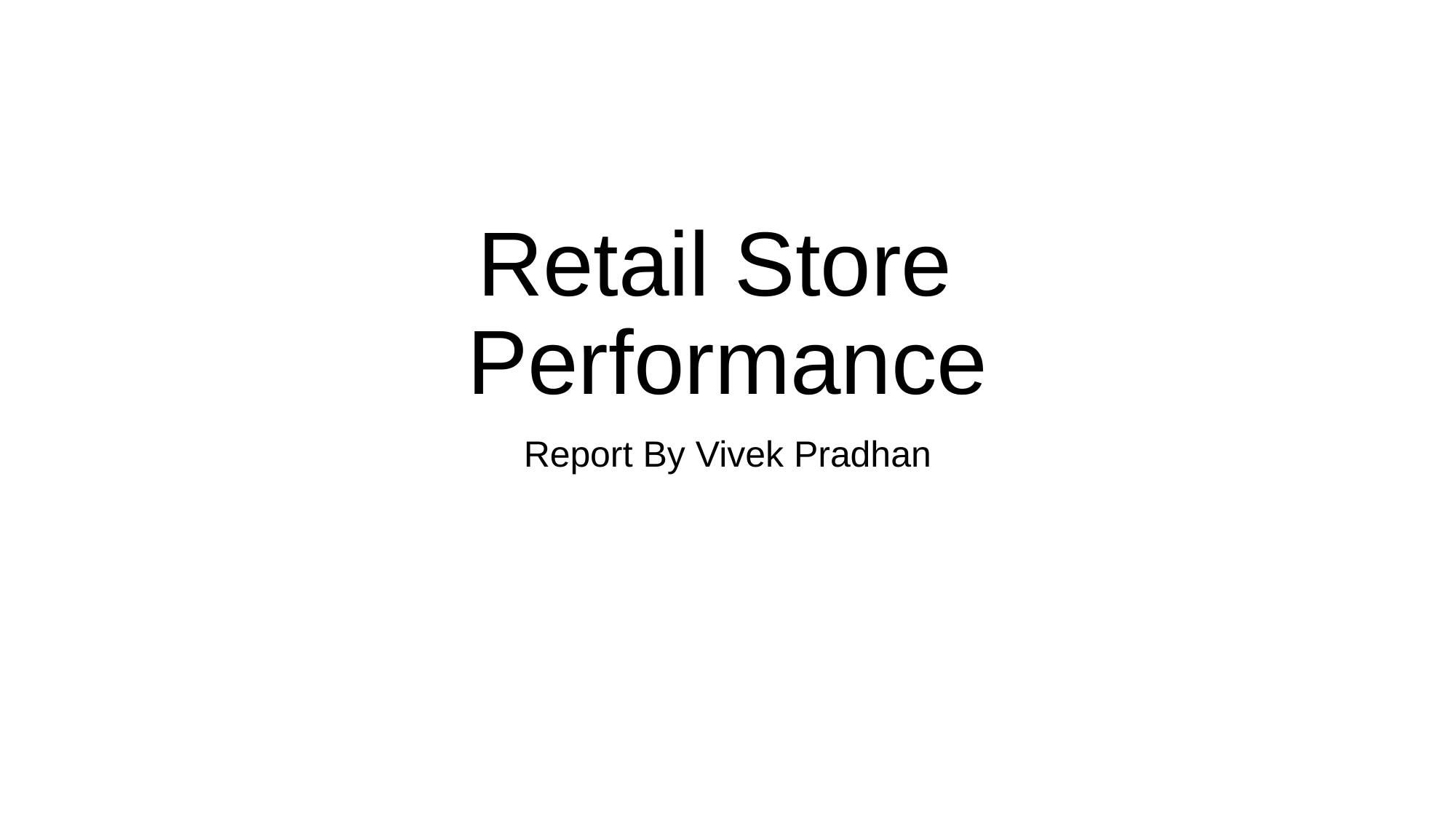

# Retail Store Performance
Report By Vivek Pradhan